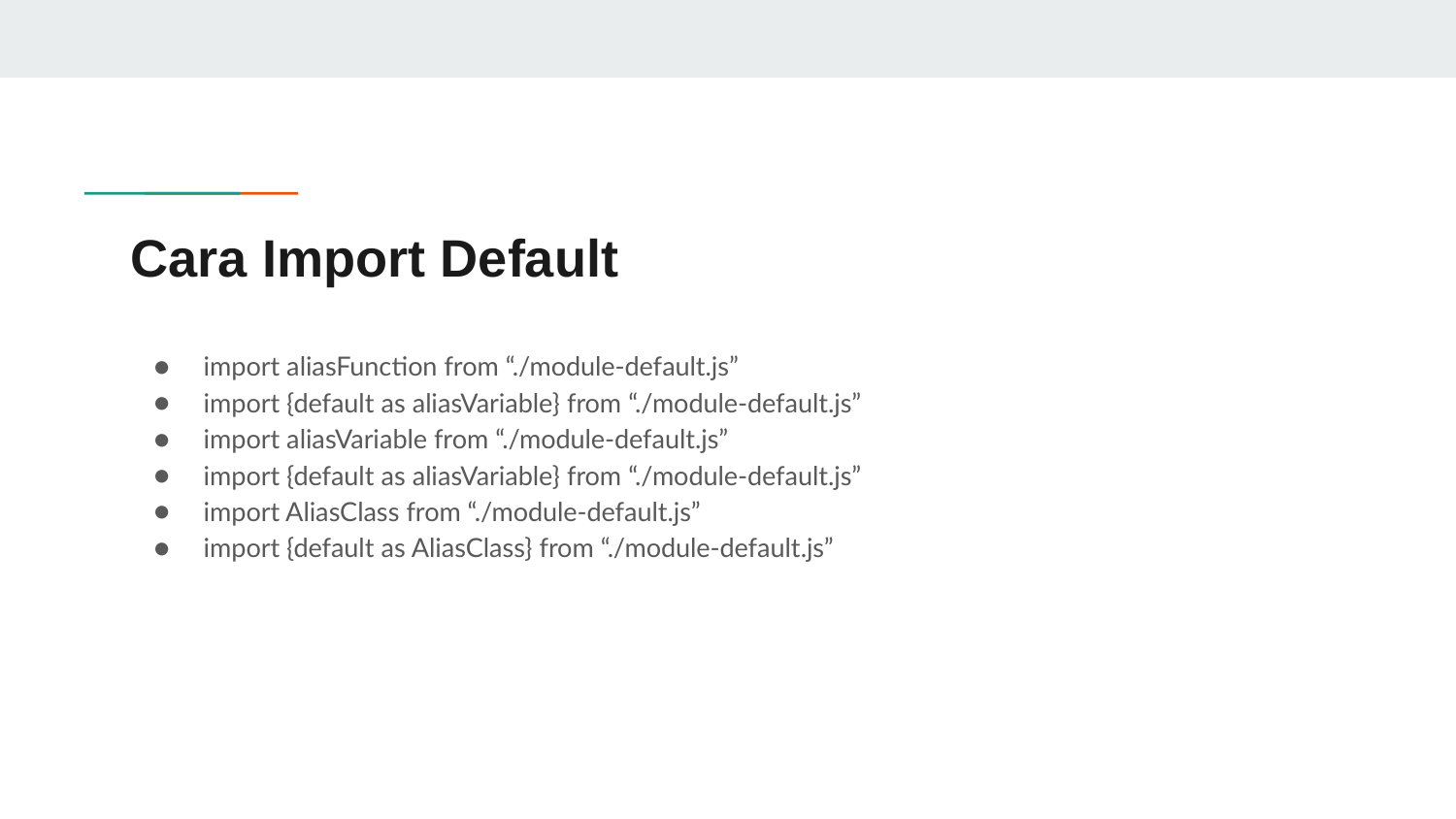

# Cara Import Default
import aliasFunction from “./module-default.js”
import {default as aliasVariable} from “./module-default.js”
import aliasVariable from “./module-default.js”
import {default as aliasVariable} from “./module-default.js”
import AliasClass from “./module-default.js”
import {default as AliasClass} from “./module-default.js”